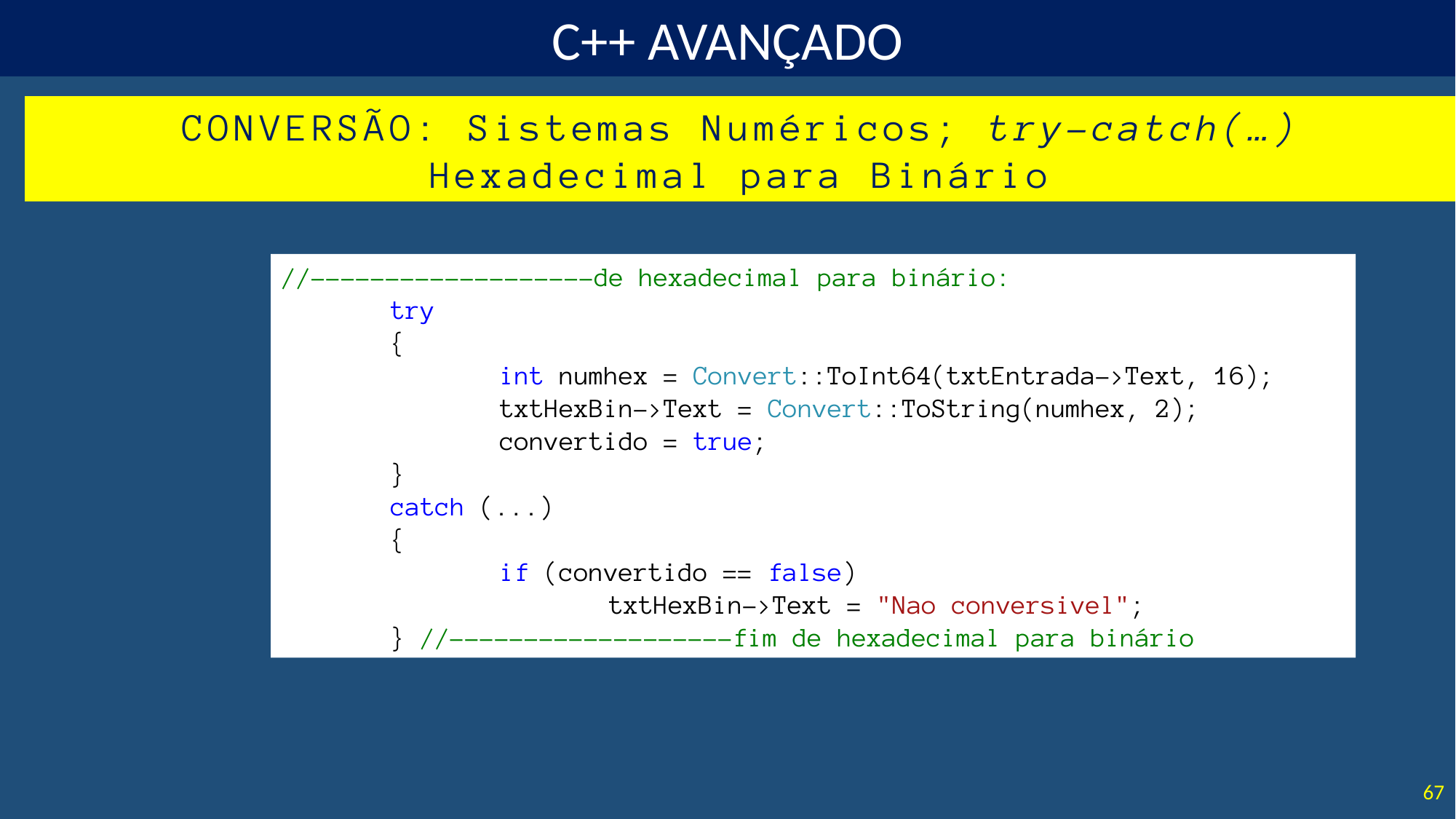

CONVERSÃO: Sistemas Numéricos; try-catch(…)
Hexadecimal para Binário
//-------------------de hexadecimal para binário:
	try
	{
		int numhex = Convert::ToInt64(txtEntrada->Text, 16);
		txtHexBin->Text = Convert::ToString(numhex, 2);
		convertido = true;
	}
	catch (...)
	{
		if (convertido == false)
			txtHexBin->Text = "Nao conversivel";
	} //-------------------fim de hexadecimal para binário